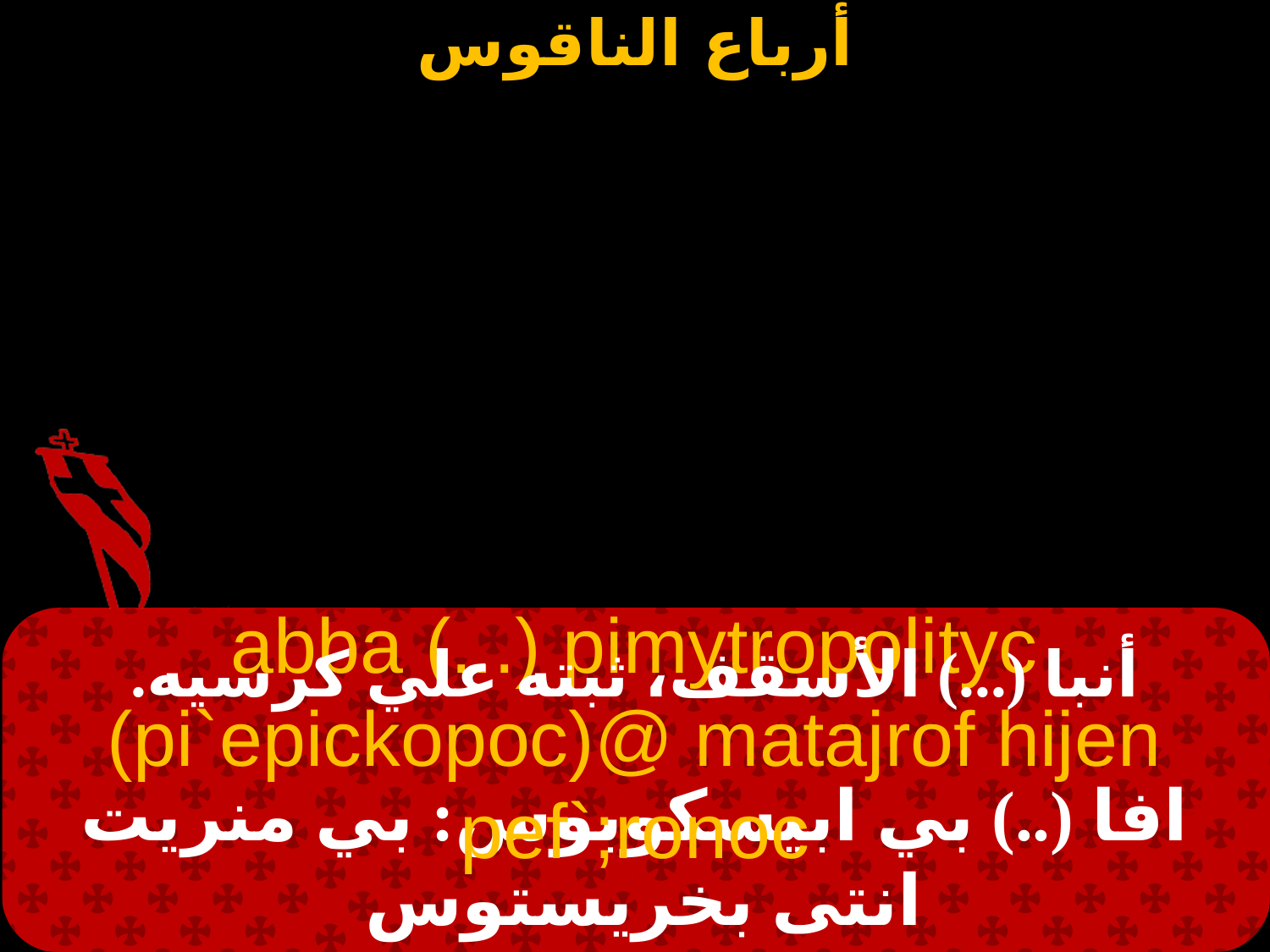

# أنبا (...) الأسقف، ثبته علي كرسيه.
abba (...) pimytropolityc (pi`epickopoc)@ matajrof hijen pef`;ronoc
افا (..) بي ابيسكوبوس: بي منريت انتى بخريستوس